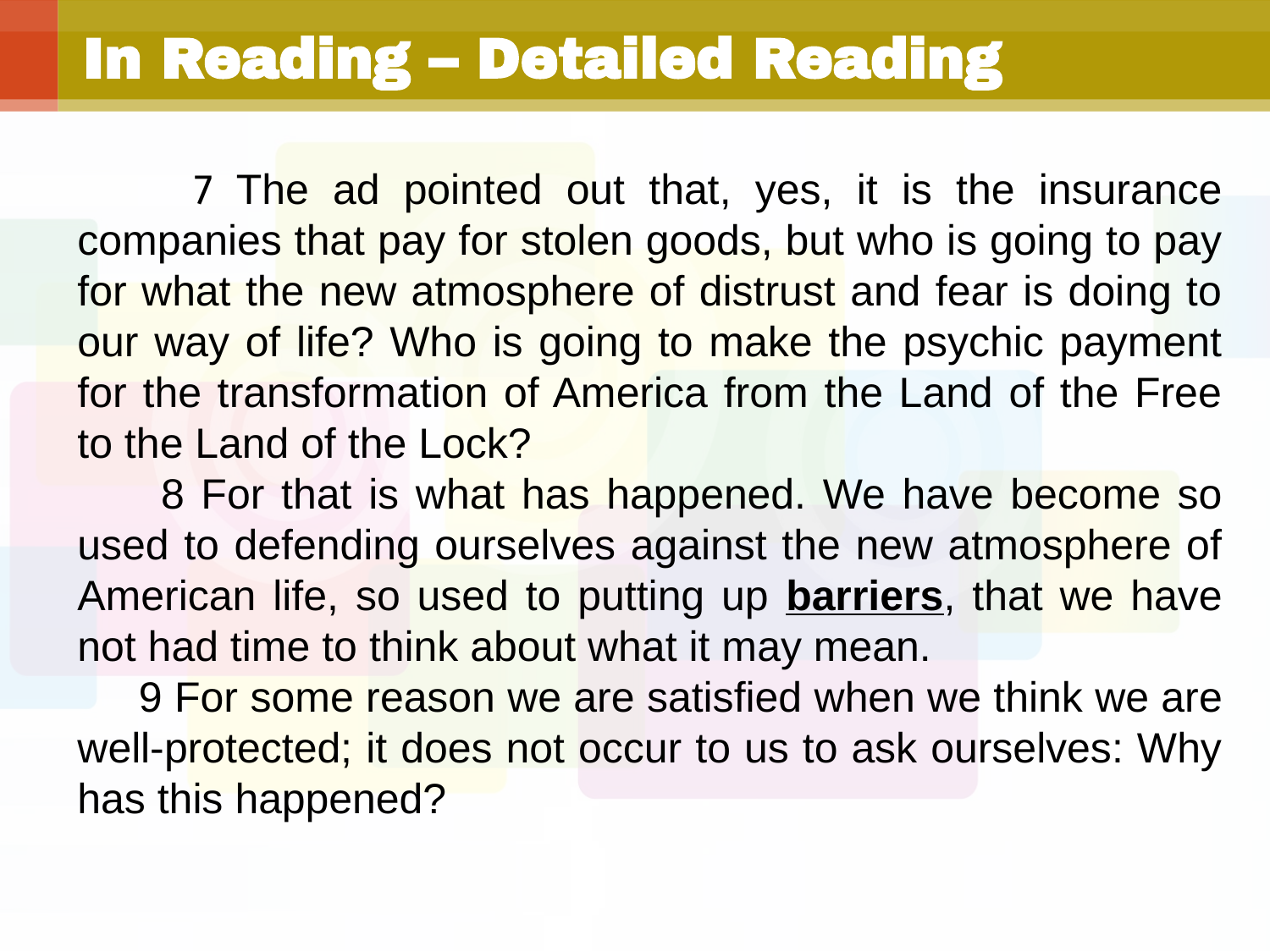

# In Reading – Detailed Reading
     7 The ad pointed out that, yes, it is the insurance companies that pay for stolen goods, but who is going to pay for what the new atmosphere of distrust and fear is doing to our way of life? Who is going to make the psychic payment for the transformation of America from the Land of the Free to the Land of the Lock?
     8 For that is what has happened. We have become so used to defending ourselves against the new atmosphere of American life, so used to putting up barriers, that we have not had time to think about what it may mean.
     9 For some reason we are satisfied when we think we are well-protected; it does not occur to us to ask ourselves: Why has this happened?